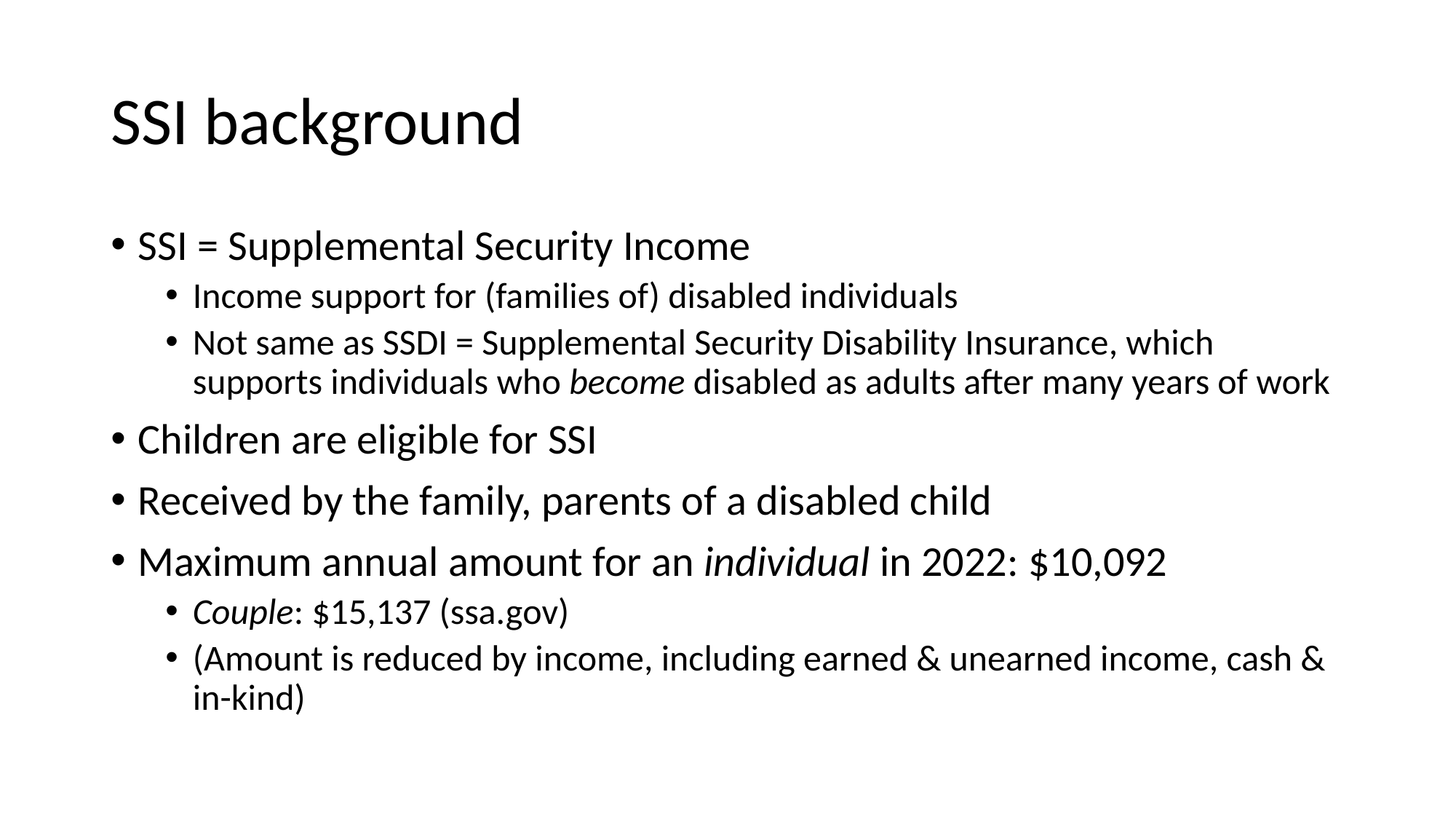

# SSI background
SSI = Supplemental Security Income
Income support for (families of) disabled individuals
Not same as SSDI = Supplemental Security Disability Insurance, which supports individuals who become disabled as adults after many years of work
Children are eligible for SSI
Received by the family, parents of a disabled child
Maximum annual amount for an individual in 2022: $10,092
Couple: $15,137 (ssa.gov)
(Amount is reduced by income, including earned & unearned income, cash & in-kind)